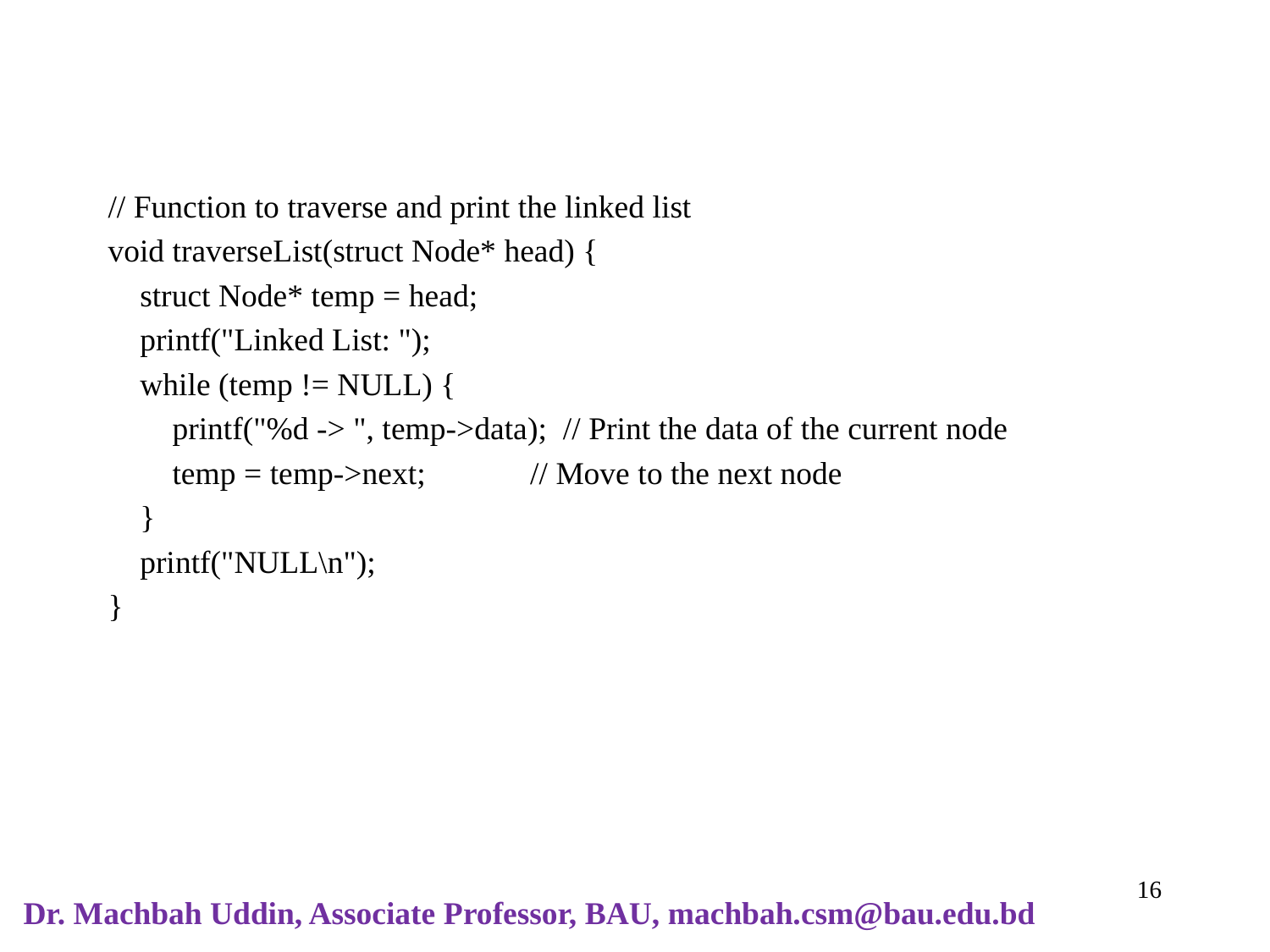

#
// Function to traverse and print the linked list
void traverseList(struct Node* head) {
    struct Node* temp = head;
    printf("Linked List: ");
    while (temp != NULL) {
        printf("%d -> ", temp->data);  // Print the data of the current node
        temp = temp->next;             // Move to the next node
    }
    printf("NULL\n");
}
16